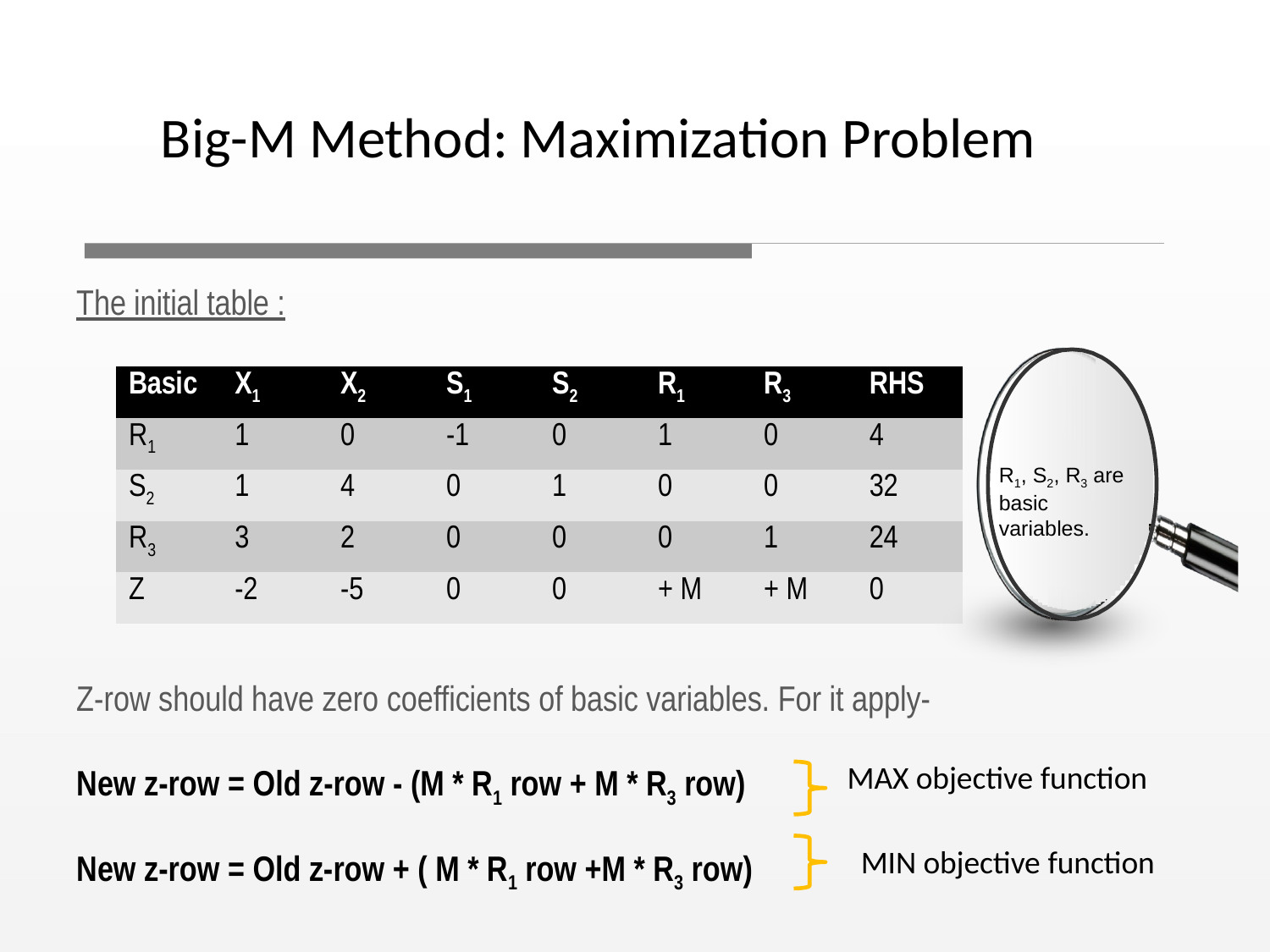

Big-M Method: Maximization Problem

The initial table :

| Basic | X1 | X2 | S1 | S2 | R1 | R3 | RHS |
| --- | --- | --- | --- | --- | --- | --- | --- |
| R1 | 1 | 0 | -1 | 0 | 1 | 0 | 4 |
| S2 | 1 | 4 | 0 | 1 | 0 | 0 | 32 |
| R3 | 3 | 2 | 0 | 0 | 0 | 1 | 24 |
| Z | -2 | -5 | 0 | 0 | + M | + M | 0 |

R1, S2, R3 are
basic  variables.

Z-row should have zero coefficients of basic variables. For it apply-

MAX objective function
New z-row = Old z-row - (M * R1 row + M * R3 row)

MIN objective function
New z-row = Old z-row + ( M * R1 row +M * R3 row)